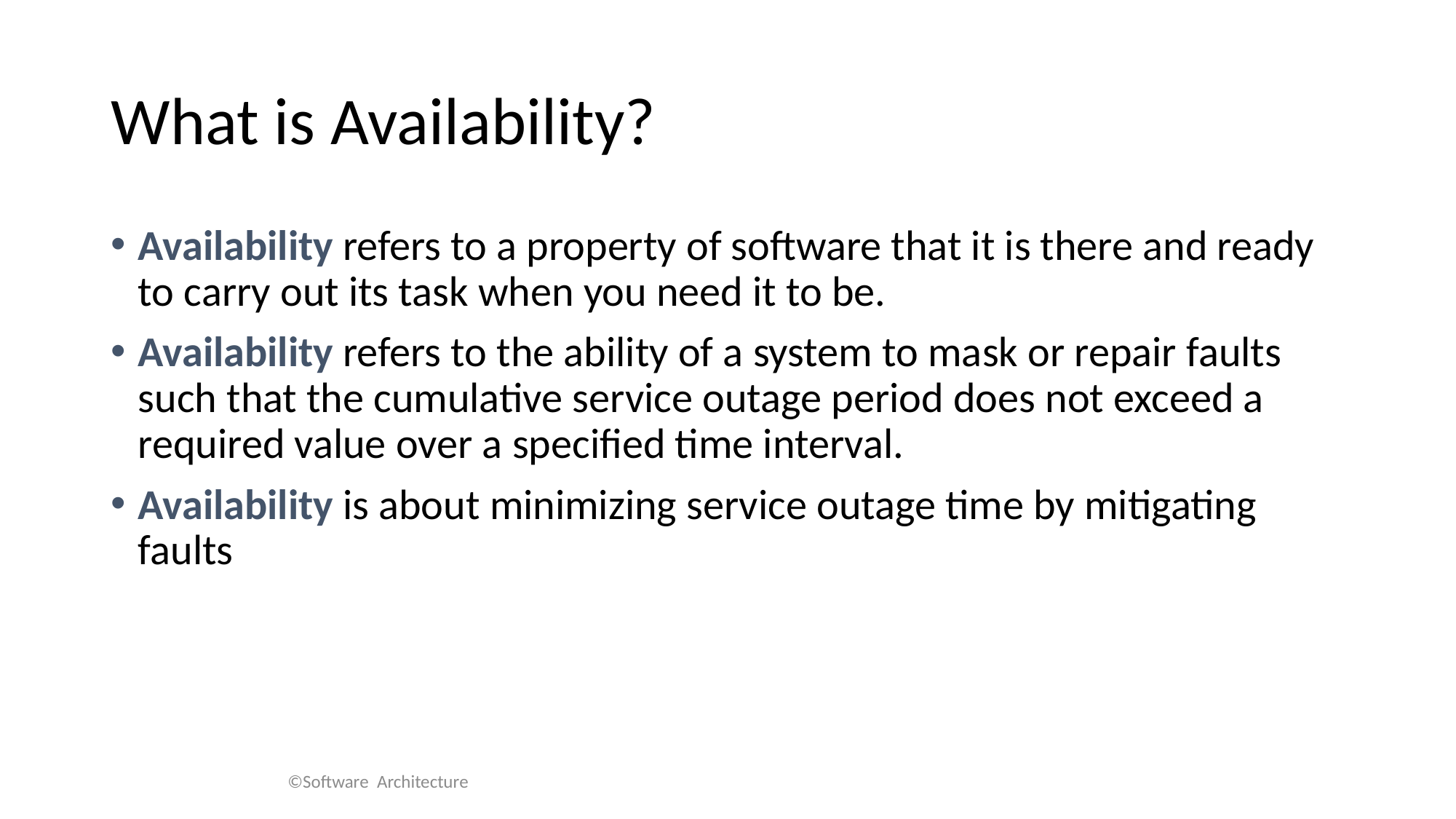

# What is Availability?
Availability refers to a property of software that it is there and ready to carry out its task when you need it to be.
Availability refers to the ability of a system to mask or repair faults such that the cumulative service outage period does not exceed a required value over a specified time interval.
Availability is about minimizing service outage time by mitigating faults

©Software  Architecture